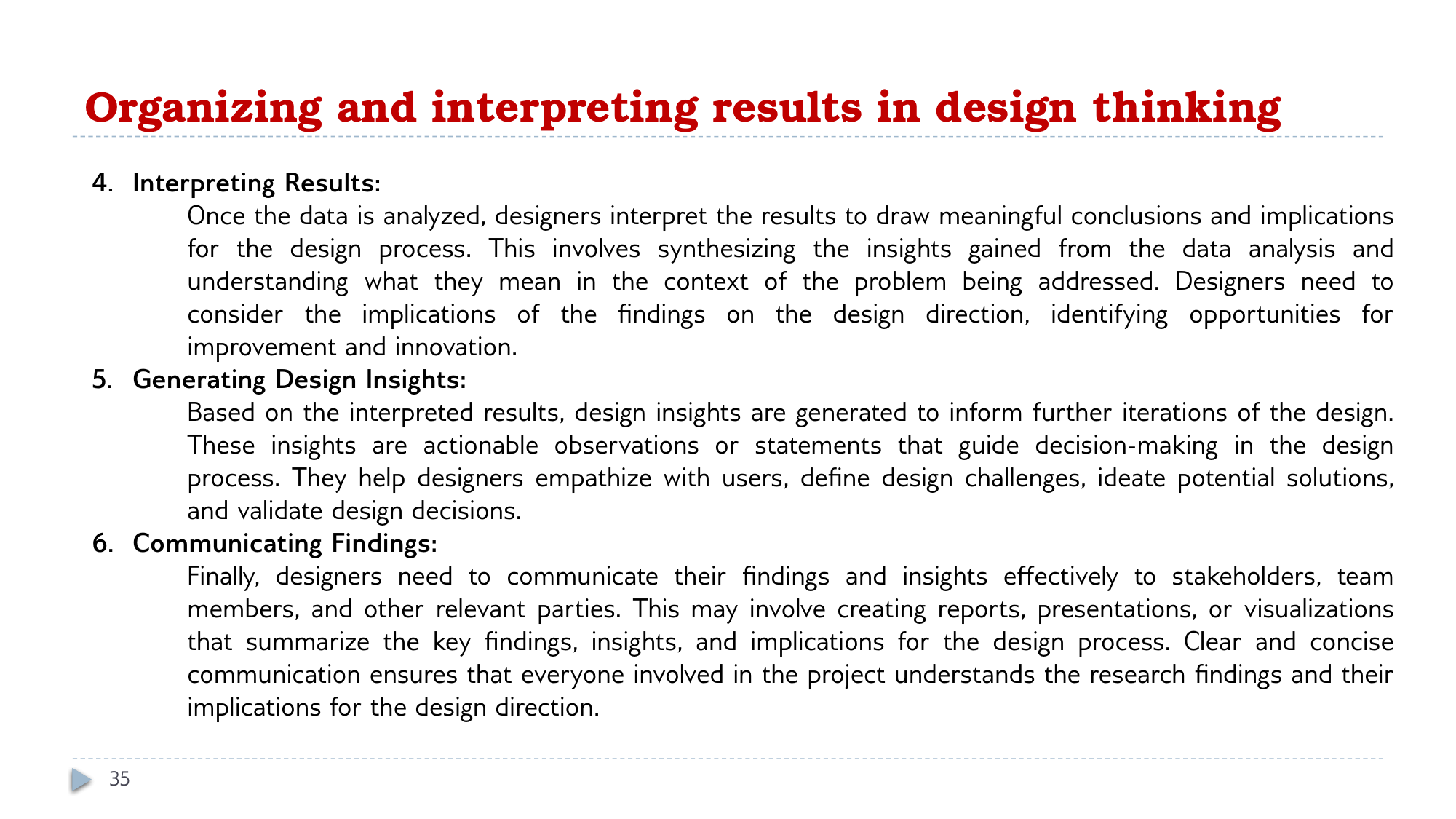

# Organizing and interpreting results in design thinking
Interpreting Results:
	Once the data is analyzed, designers interpret the results to draw meaningful conclusions and implications for the design process. This involves synthesizing the insights gained from the data analysis and understanding what they mean in the context of the problem being addressed. Designers need to consider the implications of the findings on the design direction, identifying opportunities for improvement and innovation.
Generating Design Insights:
	Based on the interpreted results, design insights are generated to inform further iterations of the design. These insights are actionable observations or statements that guide decision-making in the design process. They help designers empathize with users, define design challenges, ideate potential solutions, and validate design decisions.
Communicating Findings:
	Finally, designers need to communicate their findings and insights effectively to stakeholders, team members, and other relevant parties. This may involve creating reports, presentations, or visualizations that summarize the key findings, insights, and implications for the design process. Clear and concise communication ensures that everyone involved in the project understands the research findings and their implications for the design direction.

35